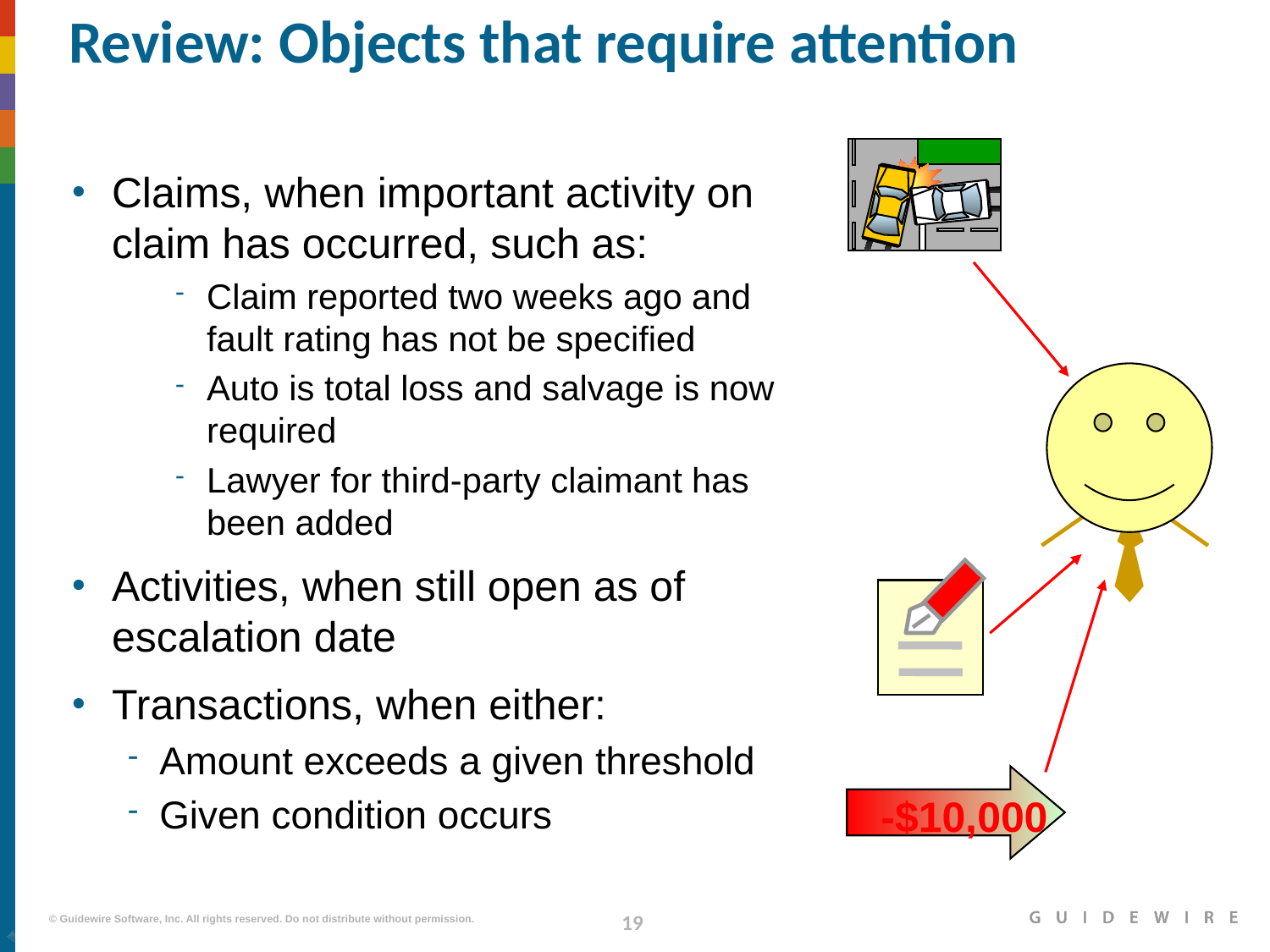

# Review: Objects that require attention

Claims, when important activity on claim has occurred, such as:
Claim reported two weeks ago and fault rating has not be specified
Auto is total loss and salvage is now required
Lawyer for third-party claimant has been added
Activities, when still open as of escalation date
Transactions, when either:
Amount exceeds a given threshold
Given condition occurs

-$10,000
|EOS~019|